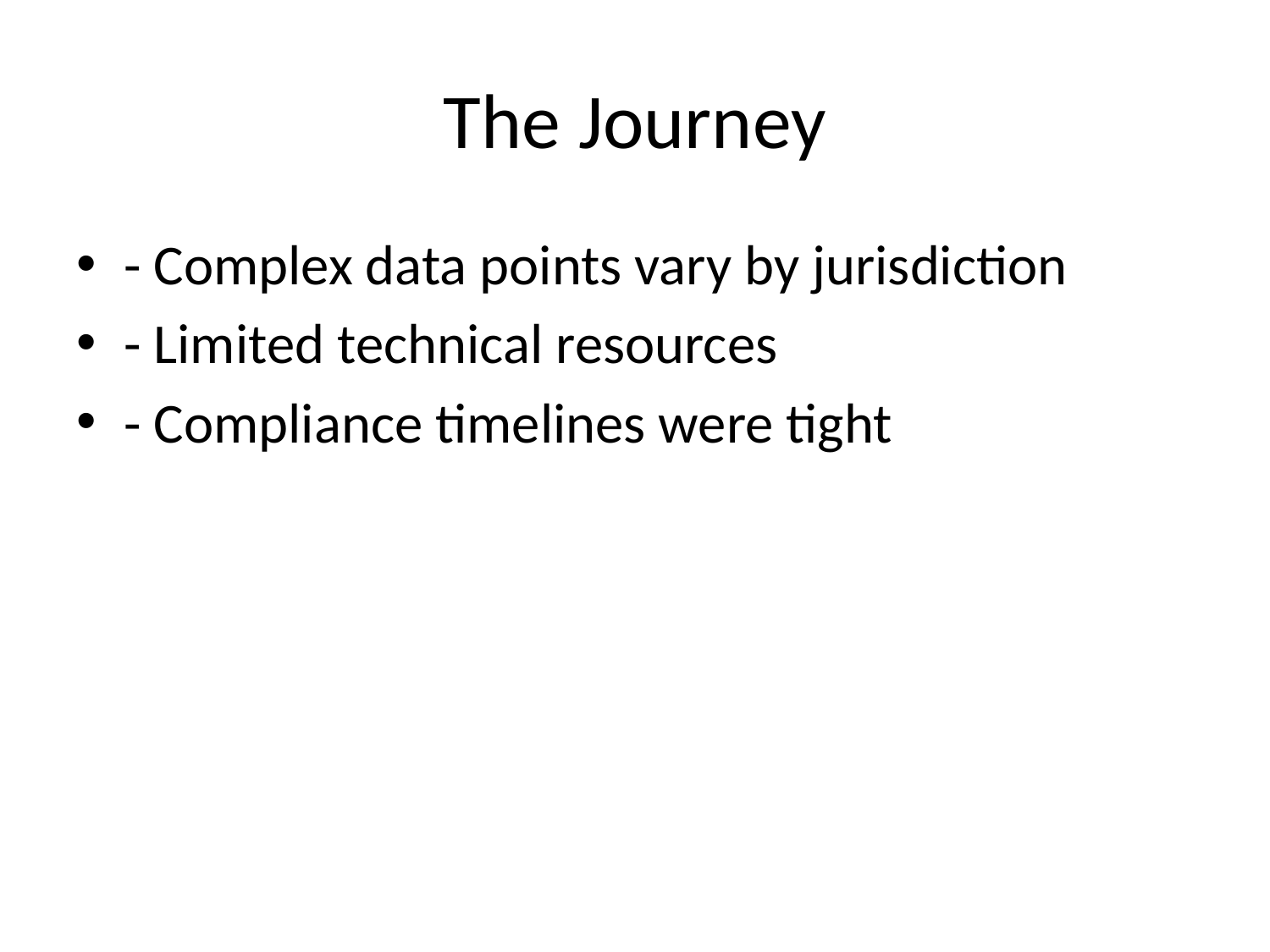

# The Journey
- Complex data points vary by jurisdiction
- Limited technical resources
- Compliance timelines were tight